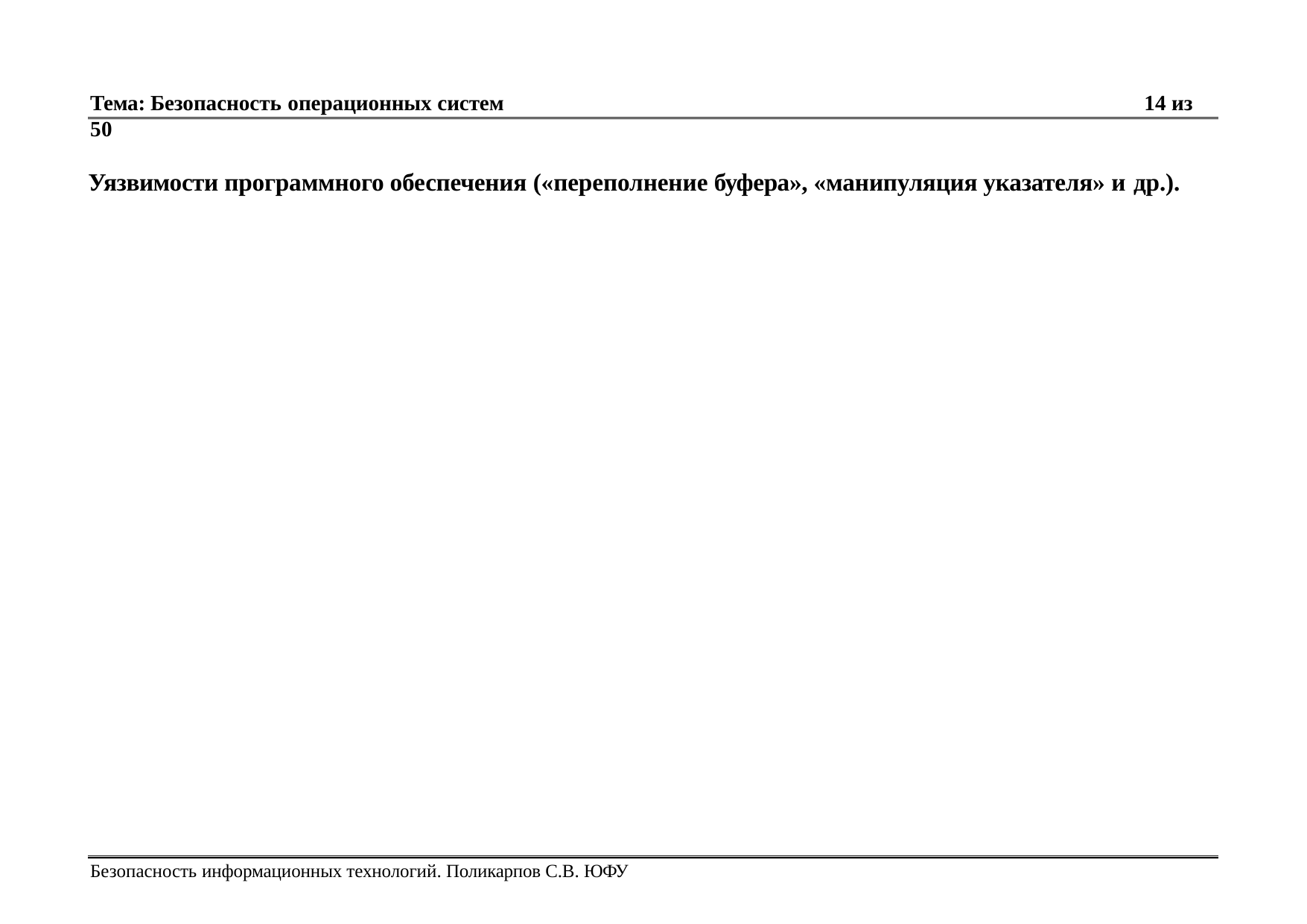

Тема: Безопасность операционных систем	14 из 50

Уязвимости программного обеспечения («переполнение буфера», «манипуляция указателя» и др.).

Безопасность информационных технологий. Поликарпов С.В. ЮФУ